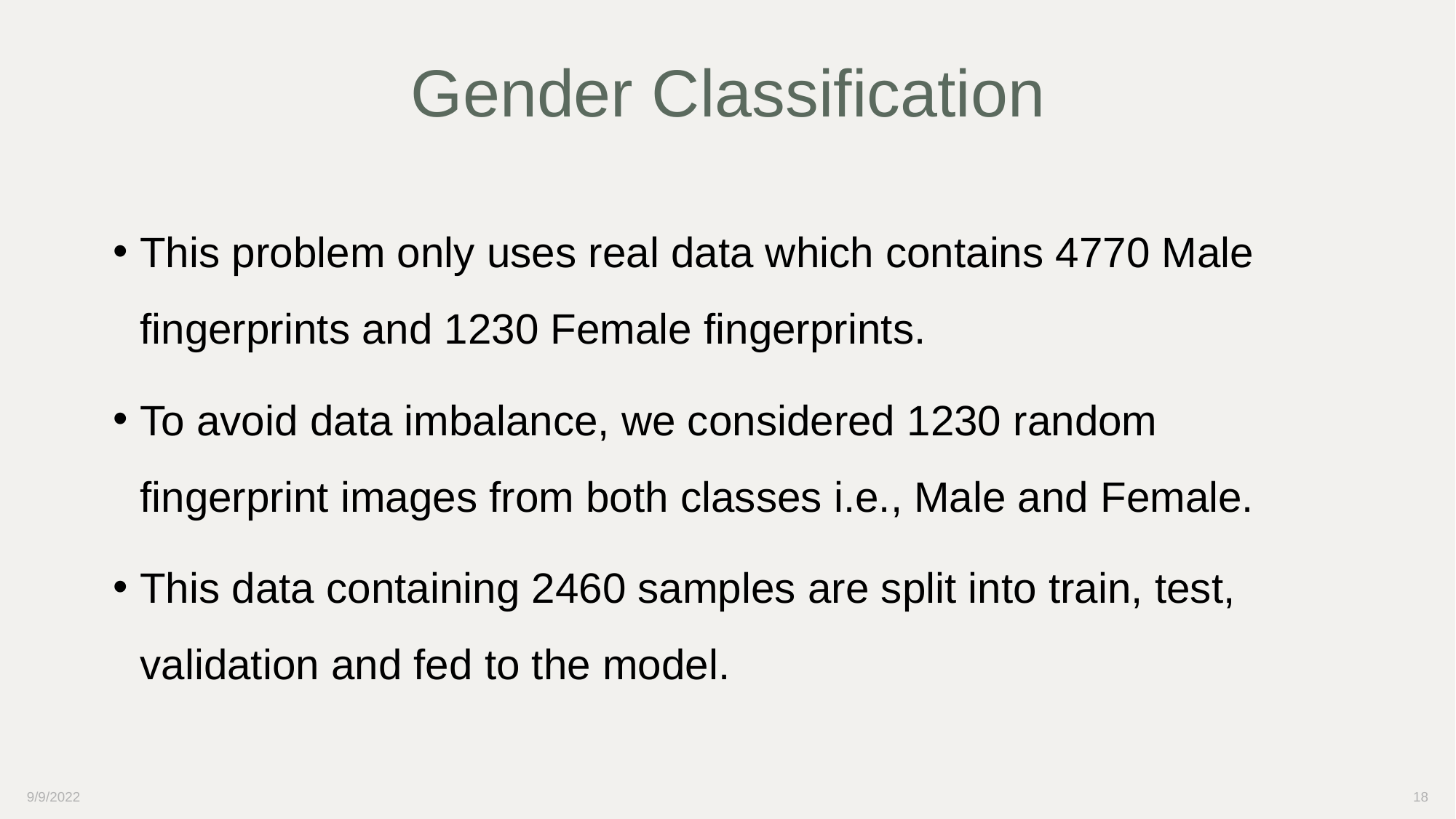

# Gender Classification
This problem only uses real data which contains 4770 Male fingerprints and 1230 Female fingerprints.
To avoid data imbalance, we considered 1230 random fingerprint images from both classes i.e., Male and Female.
This data containing 2460 samples are split into train, test, validation and fed to the model.
9/9/2022
18